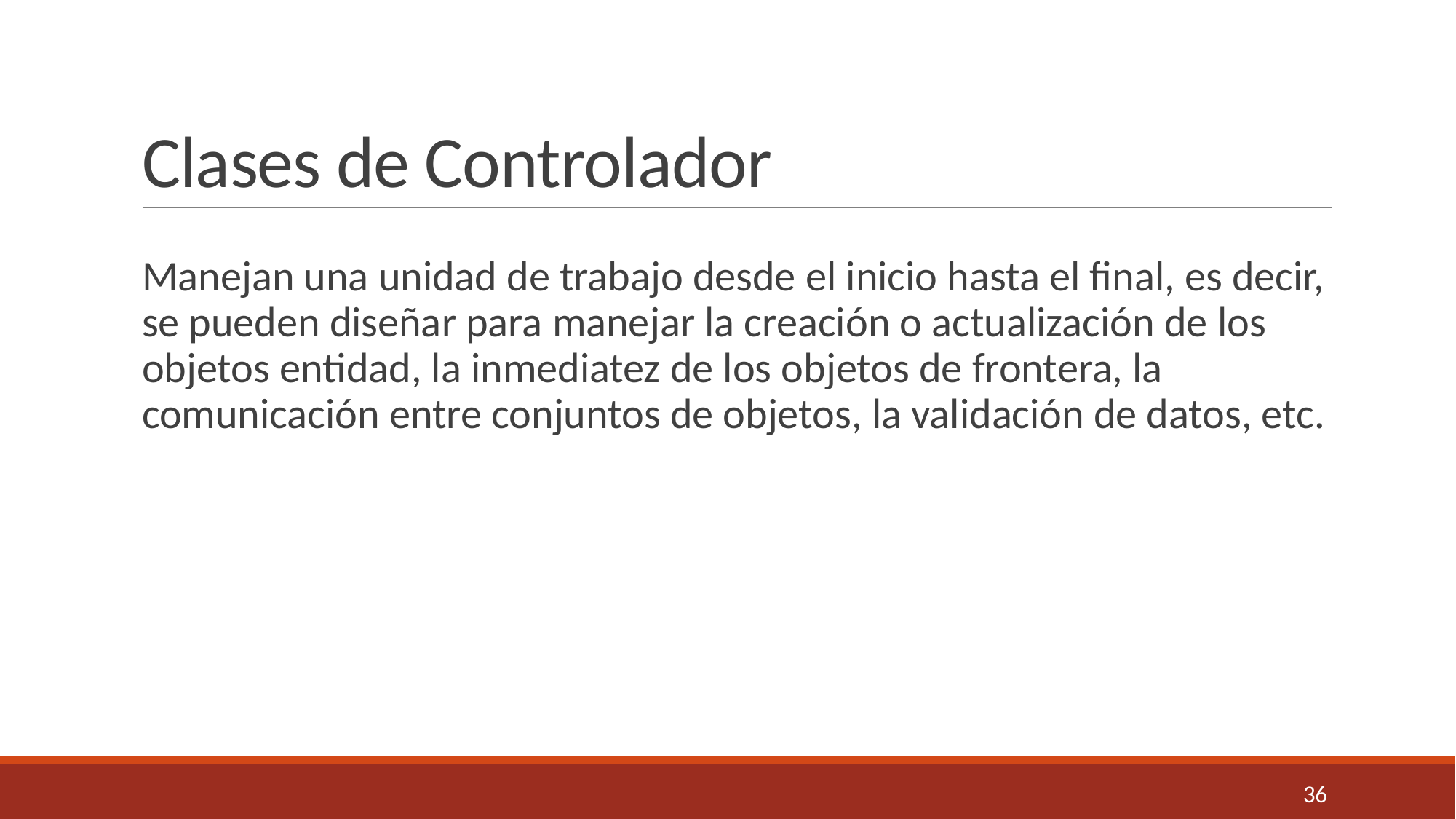

# Clases de Controlador
Manejan una unidad de trabajo desde el inicio hasta el final, es decir, se pueden diseñar para manejar la creación o actualización de los objetos entidad, la inmediatez de los objetos de frontera, la comunicación entre conjuntos de objetos, la validación de datos, etc.
36